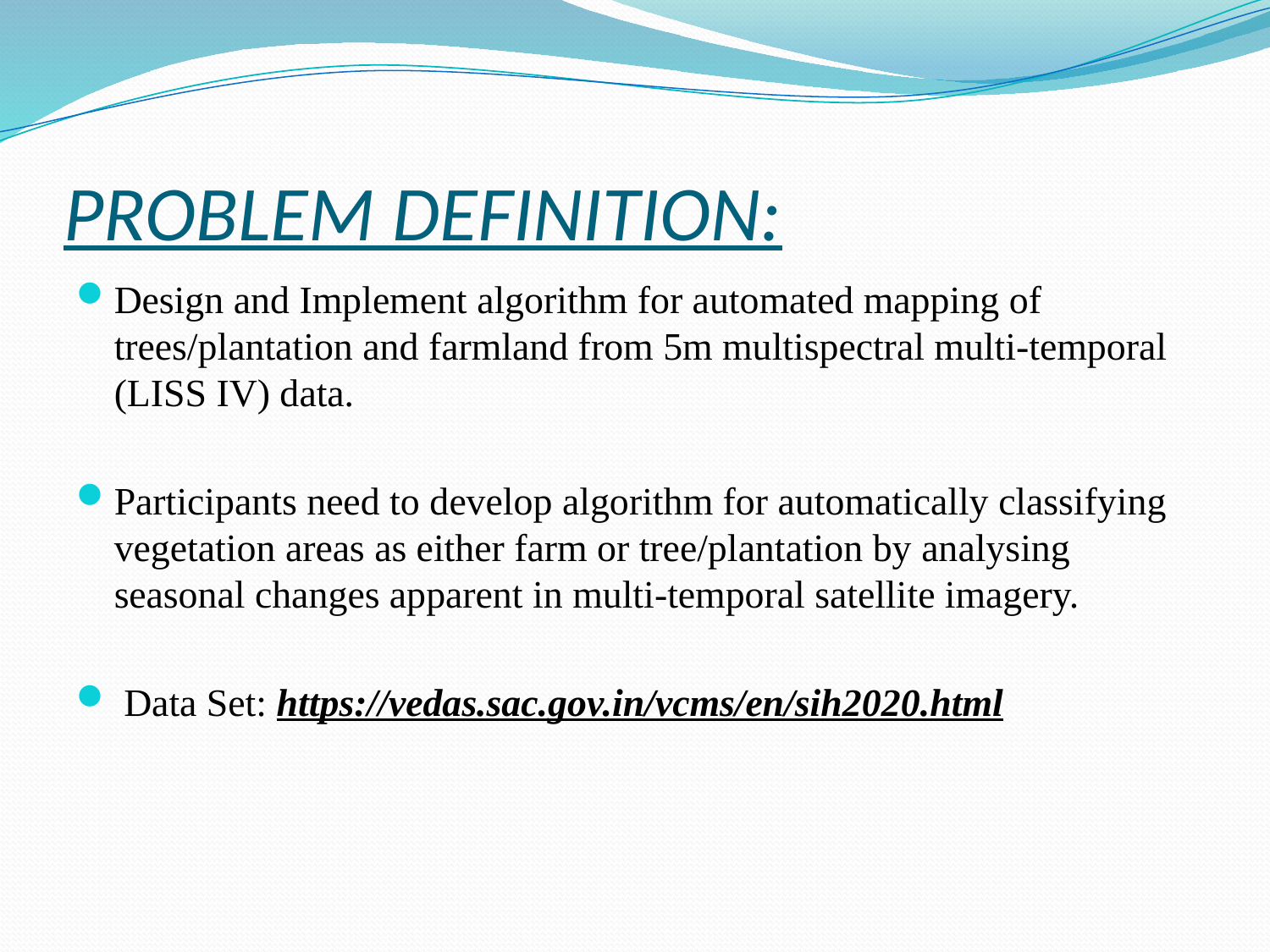

# PROBLEM DEFINITION:
Design and Implement algorithm for automated mapping of trees/plantation and farmland from 5m multispectral multi-temporal (LISS IV) data.

Participants need to develop algorithm for automatically classifying vegetation areas as either farm or tree/plantation by analysing seasonal changes apparent in multi-temporal satellite imagery.

 Data Set: https://vedas.sac.gov.in/vcms/en/sih2020.html